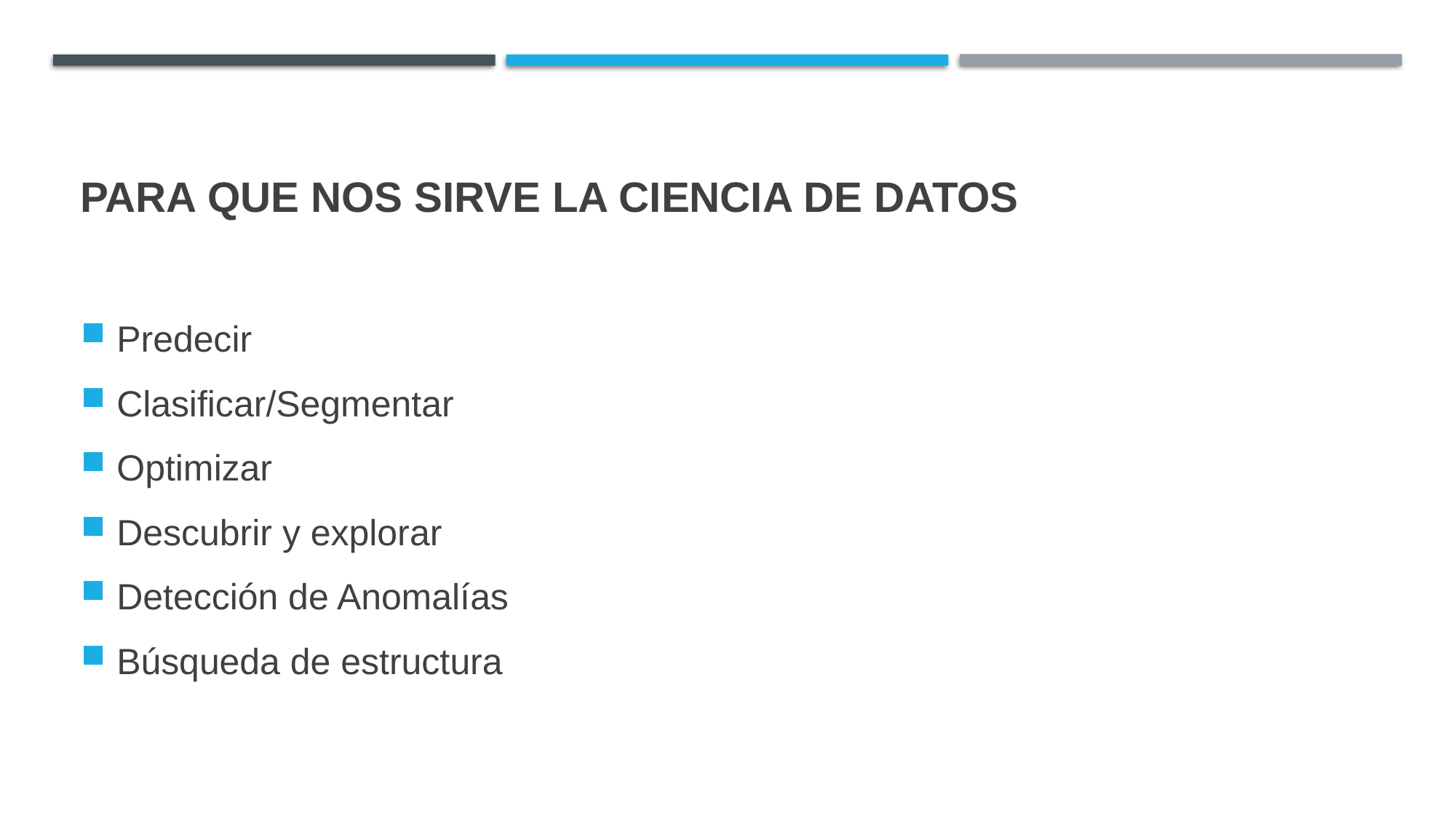

# Para que nos sirve la ciencia de datos
Predecir
Clasificar/Segmentar
Optimizar
Descubrir y explorar
Detección de Anomalías
Búsqueda de estructura